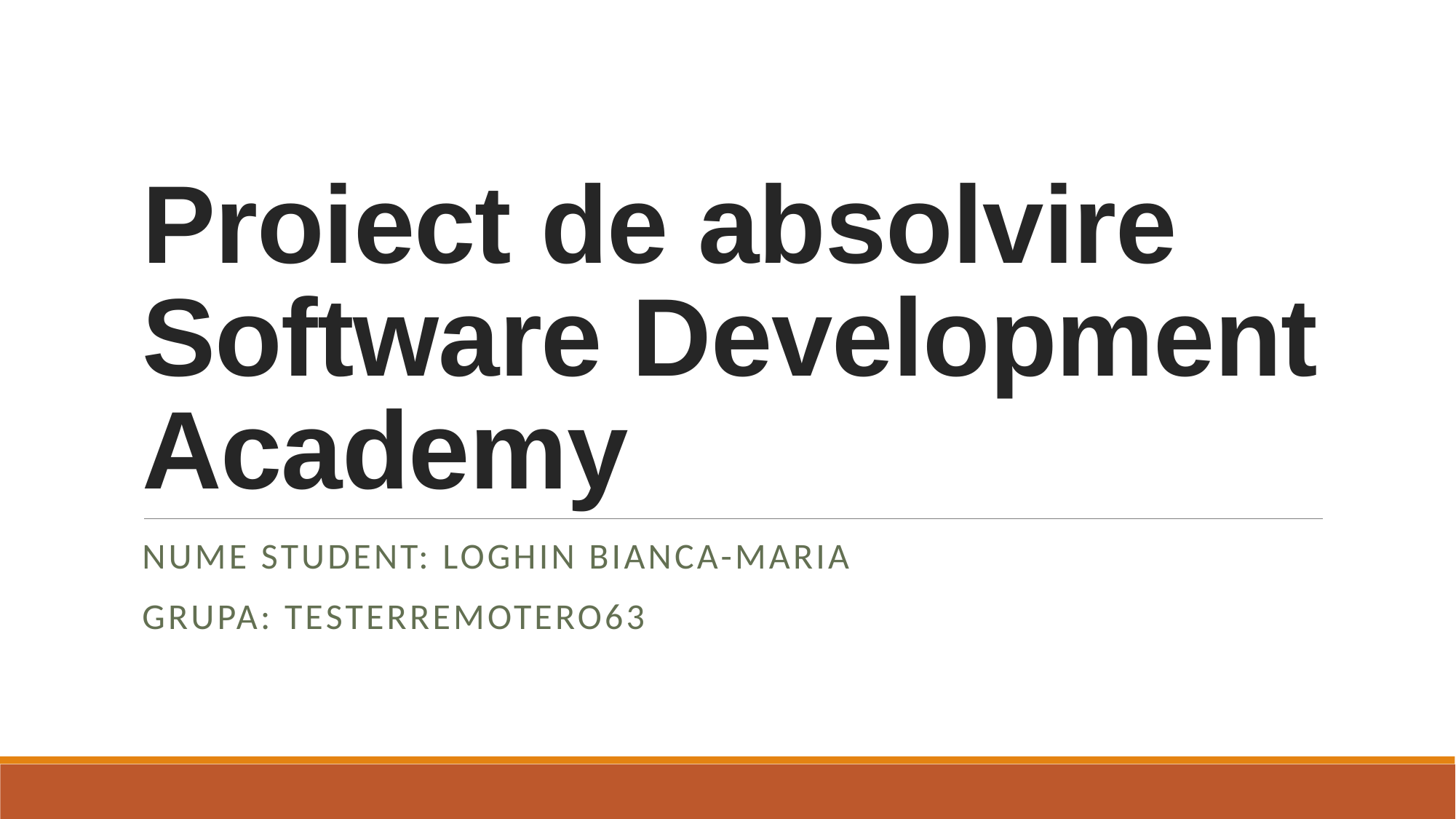

# Proiect de absolvire Software Development Academy
Nume student: Loghin Bianca-Maria
Grupa: TesterRemoteRO63